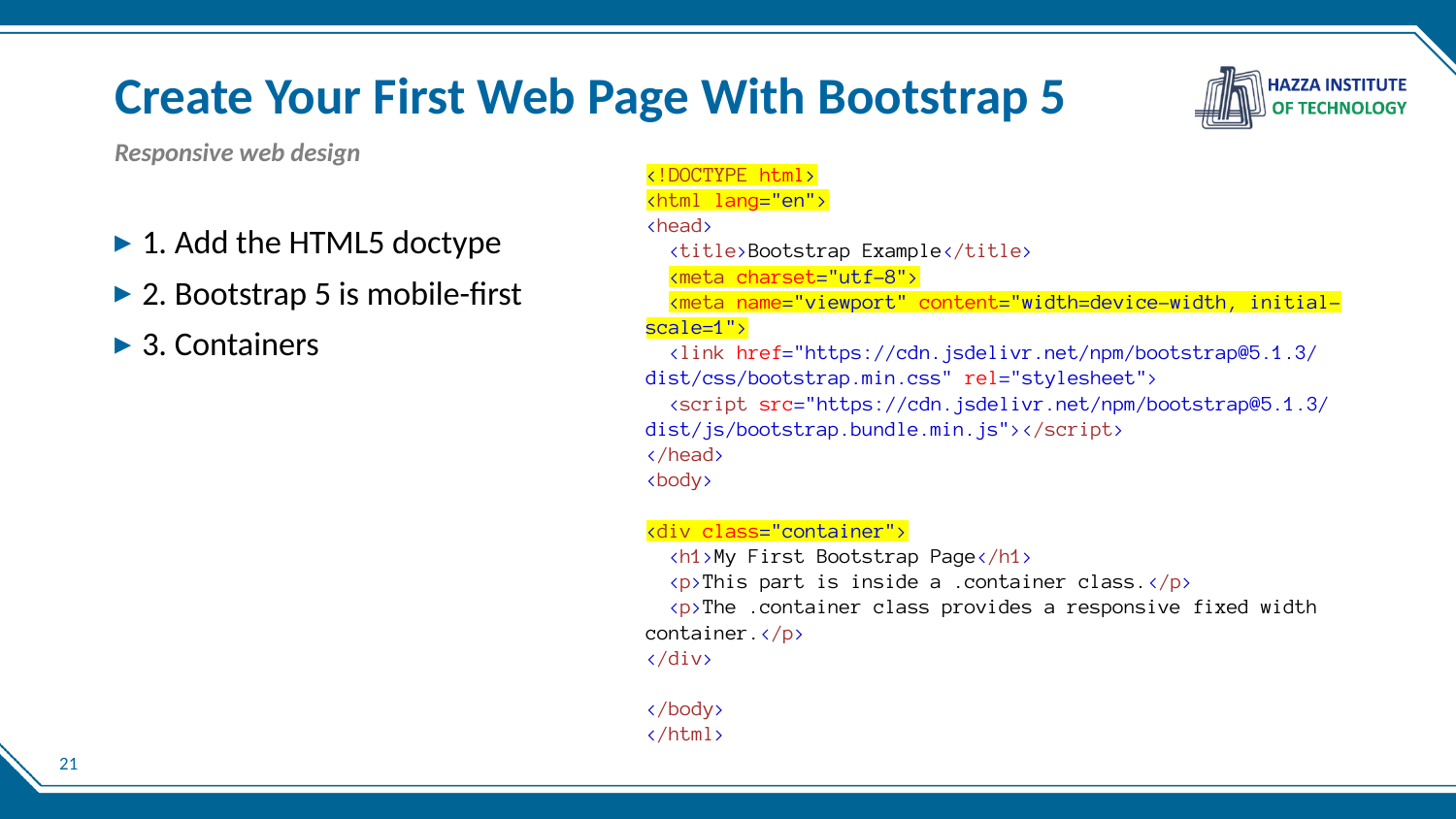

# Create Your First Web Page With Bootstrap 5
Responsive web design
<!DOCTYPE html>
<html lang="en">
<head>
  <title>Bootstrap Example</title>
  <meta charset="utf-8">
  <meta name="viewport" content="width=device-width, initial-scale=1">
  <link href="https://cdn.jsdelivr.net/npm/bootstrap@5.1.3/dist/css/bootstrap.min.css" rel="stylesheet">
  <script src="https://cdn.jsdelivr.net/npm/bootstrap@5.1.3/dist/js/bootstrap.bundle.min.js"></script>
</head>
<body>
<div class="container">
  <h1>My First Bootstrap Page</h1>
  <p>This part is inside a .container class.</p>
  <p>The .container class provides a responsive fixed width container.</p>
</div>
</body>
</html>
1. Add the HTML5 doctype
2. Bootstrap 5 is mobile-first
3. Containers

21